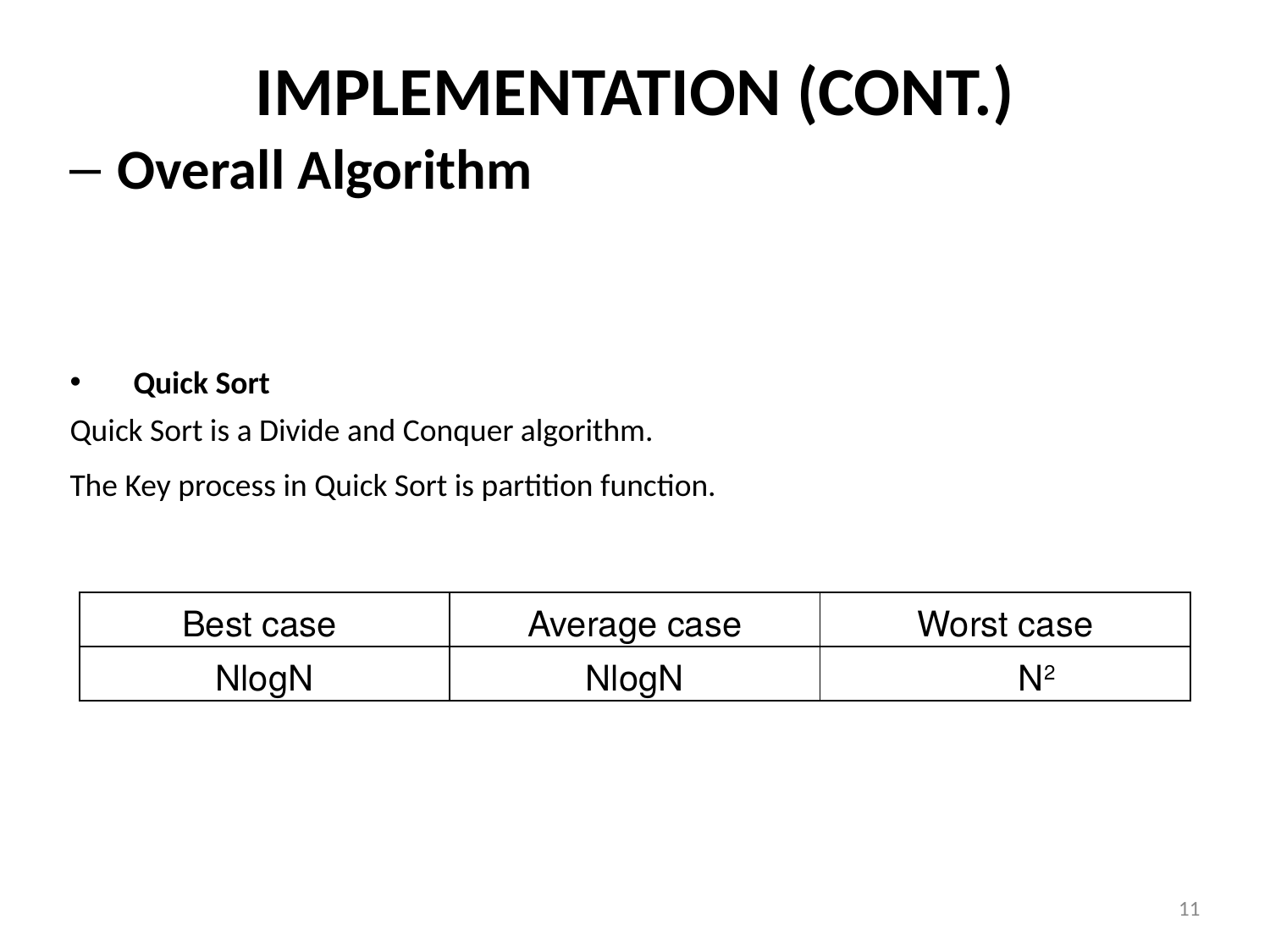

# Implementation (Cont.)
Overall Algorithm

Quick Sort
Quick Sort is a Divide and Conquer algorithm.
The Key process in Quick Sort is partition function.
| Best case | Average case | Worst case |
| --- | --- | --- |
| NlogN | NlogN | N2 |
11